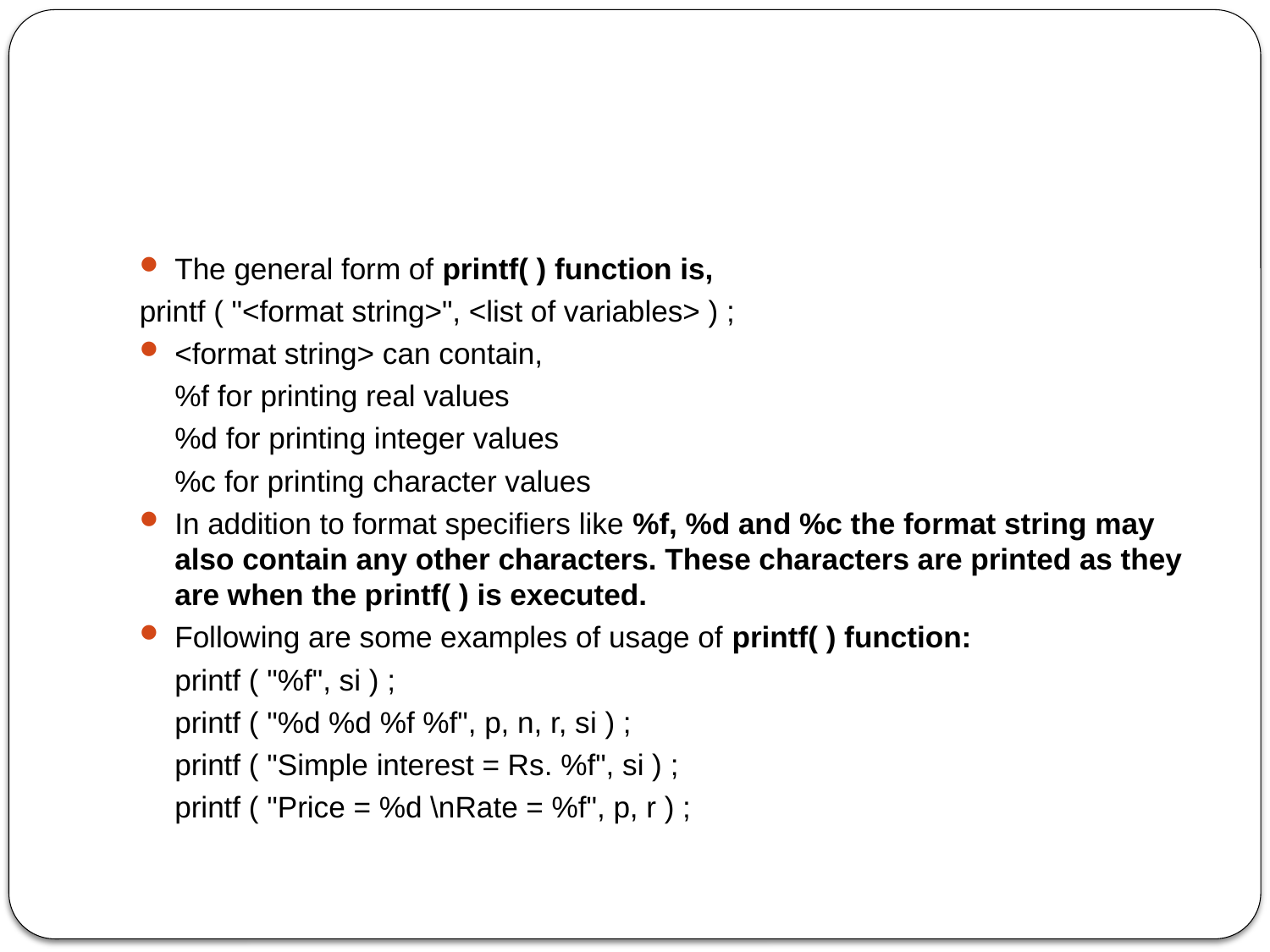

#

The general form of printf( ) function is,
printf ( "<format string>", <list of variables> ) ;
<format string> can contain,
		%f for printing real values
		%d for printing integer values
		%c for printing character values
In addition to format specifiers like %f, %d and %c the format string may also contain any other characters. These characters are printed as they are when the printf( ) is executed.
Following are some examples of usage of printf( ) function:
		printf ( "%f", si ) ;
		printf ( "%d %d %f %f", p, n, r, si ) ;
		printf ( "Simple interest = Rs. %f", si ) ;
		printf ( "Price = %d \nRate = %f", p, r ) ;